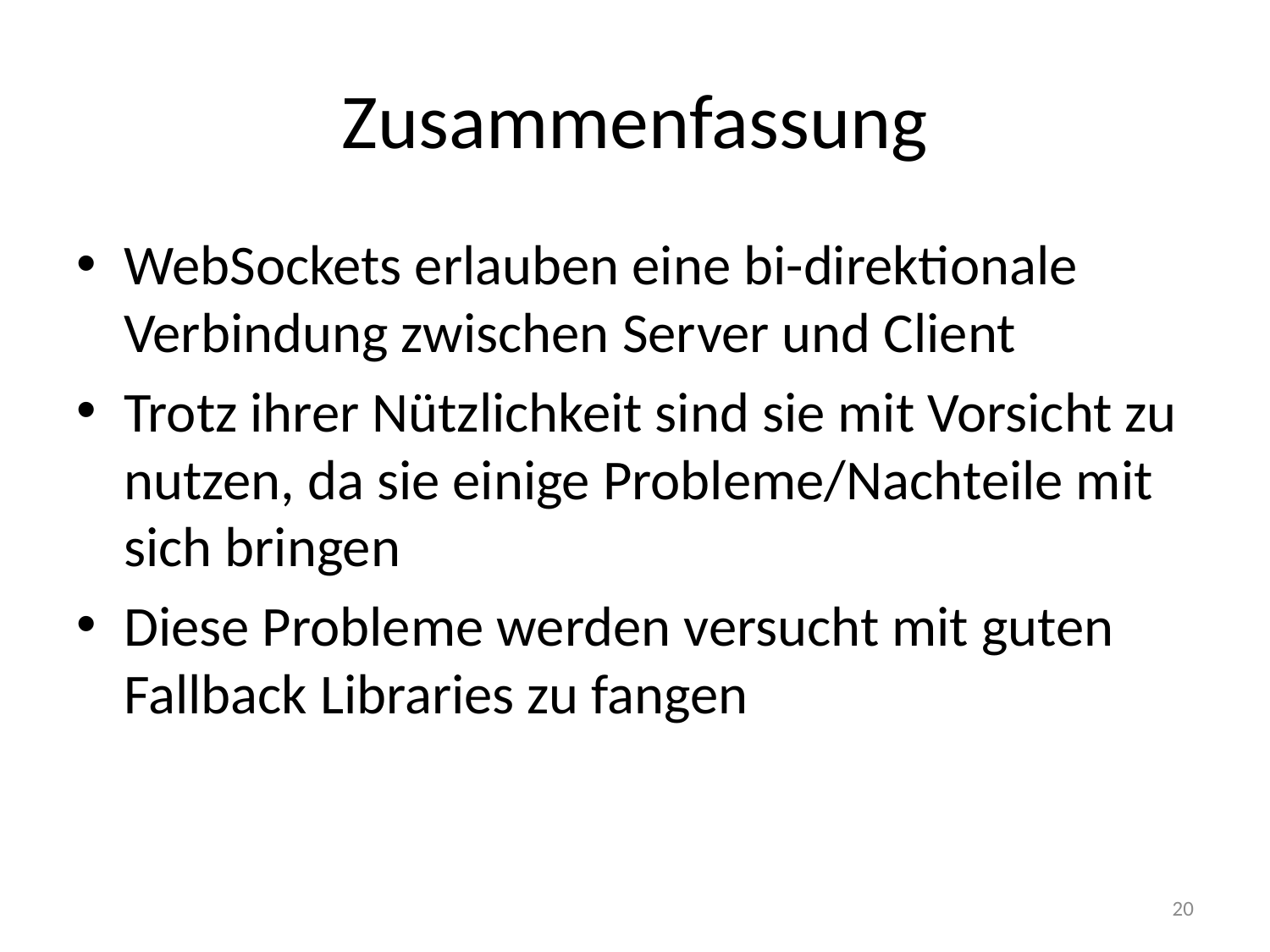

# Zusammenfassung
WebSockets erlauben eine bi-direktionale Verbindung zwischen Server und Client
Trotz ihrer Nützlichkeit sind sie mit Vorsicht zu nutzen, da sie einige Probleme/Nachteile mit sich bringen
Diese Probleme werden versucht mit guten Fallback Libraries zu fangen

20